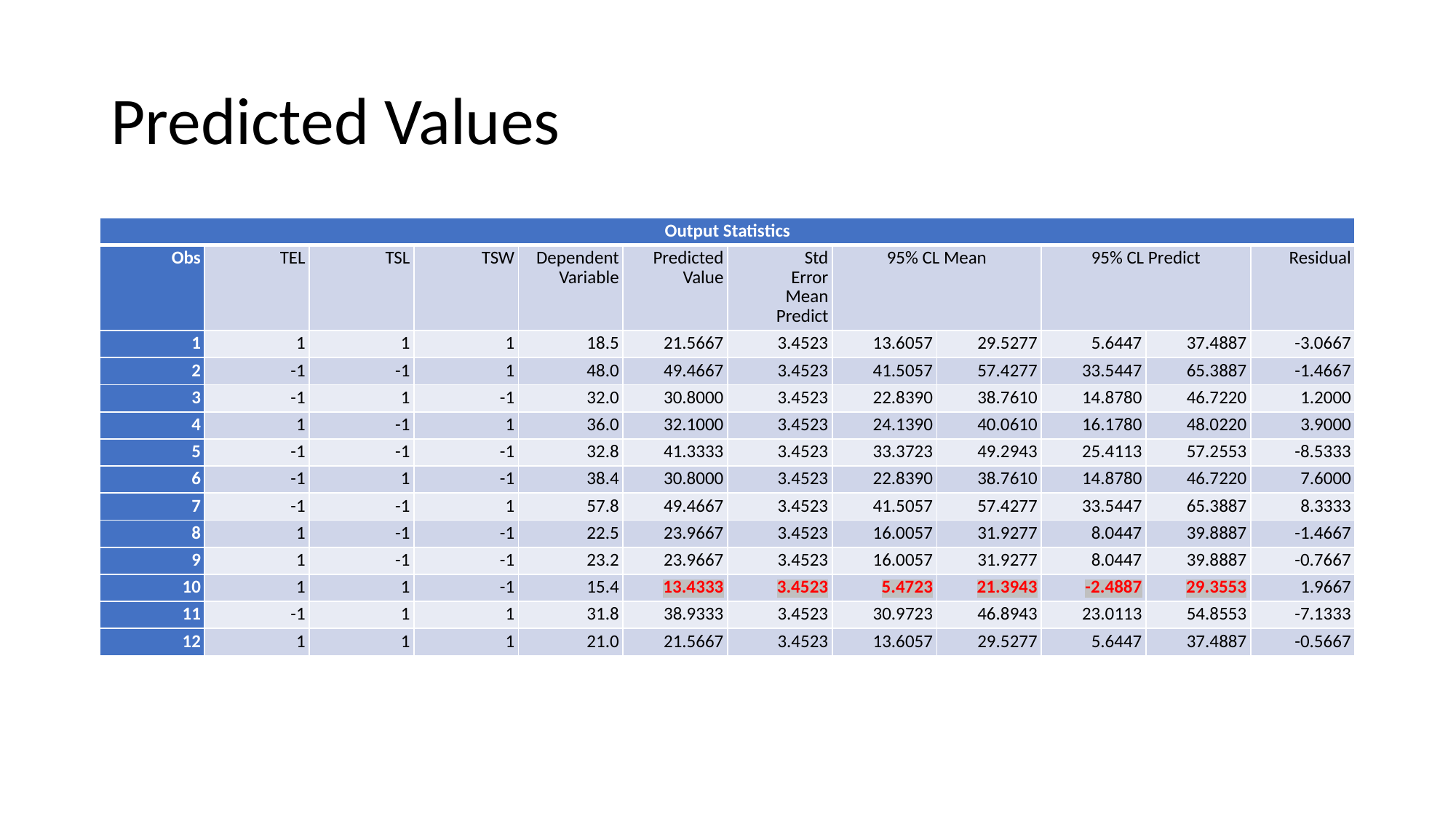

# Predicted Values
| Output Statistics |  |  |  |  |  |  |  |  |  |  |  |
| --- | --- | --- | --- | --- | --- | --- | --- | --- | --- | --- | --- |
| Obs | TEL | TSL | TSW | Dependent Variable | Predicted Value | Std Error Mean Predict | 95% CL Mean |  | 95% CL Predict |  | Residual |
| 1 | 1 | 1 | 1 | 18.5 | 21.5667 | 3.4523 | 13.6057 | 29.5277 | 5.6447 | 37.4887 | -3.0667 |
| 2 | -1 | -1 | 1 | 48.0 | 49.4667 | 3.4523 | 41.5057 | 57.4277 | 33.5447 | 65.3887 | -1.4667 |
| 3 | -1 | 1 | -1 | 32.0 | 30.8000 | 3.4523 | 22.8390 | 38.7610 | 14.8780 | 46.7220 | 1.2000 |
| 4 | 1 | -1 | 1 | 36.0 | 32.1000 | 3.4523 | 24.1390 | 40.0610 | 16.1780 | 48.0220 | 3.9000 |
| 5 | -1 | -1 | -1 | 32.8 | 41.3333 | 3.4523 | 33.3723 | 49.2943 | 25.4113 | 57.2553 | -8.5333 |
| 6 | -1 | 1 | -1 | 38.4 | 30.8000 | 3.4523 | 22.8390 | 38.7610 | 14.8780 | 46.7220 | 7.6000 |
| 7 | -1 | -1 | 1 | 57.8 | 49.4667 | 3.4523 | 41.5057 | 57.4277 | 33.5447 | 65.3887 | 8.3333 |
| 8 | 1 | -1 | -1 | 22.5 | 23.9667 | 3.4523 | 16.0057 | 31.9277 | 8.0447 | 39.8887 | -1.4667 |
| 9 | 1 | -1 | -1 | 23.2 | 23.9667 | 3.4523 | 16.0057 | 31.9277 | 8.0447 | 39.8887 | -0.7667 |
| 10 | 1 | 1 | -1 | 15.4 | 13.4333 | 3.4523 | 5.4723 | 21.3943 | -2.4887 | 29.3553 | 1.9667 |
| 11 | -1 | 1 | 1 | 31.8 | 38.9333 | 3.4523 | 30.9723 | 46.8943 | 23.0113 | 54.8553 | -7.1333 |
| 12 | 1 | 1 | 1 | 21.0 | 21.5667 | 3.4523 | 13.6057 | 29.5277 | 5.6447 | 37.4887 | -0.5667 |